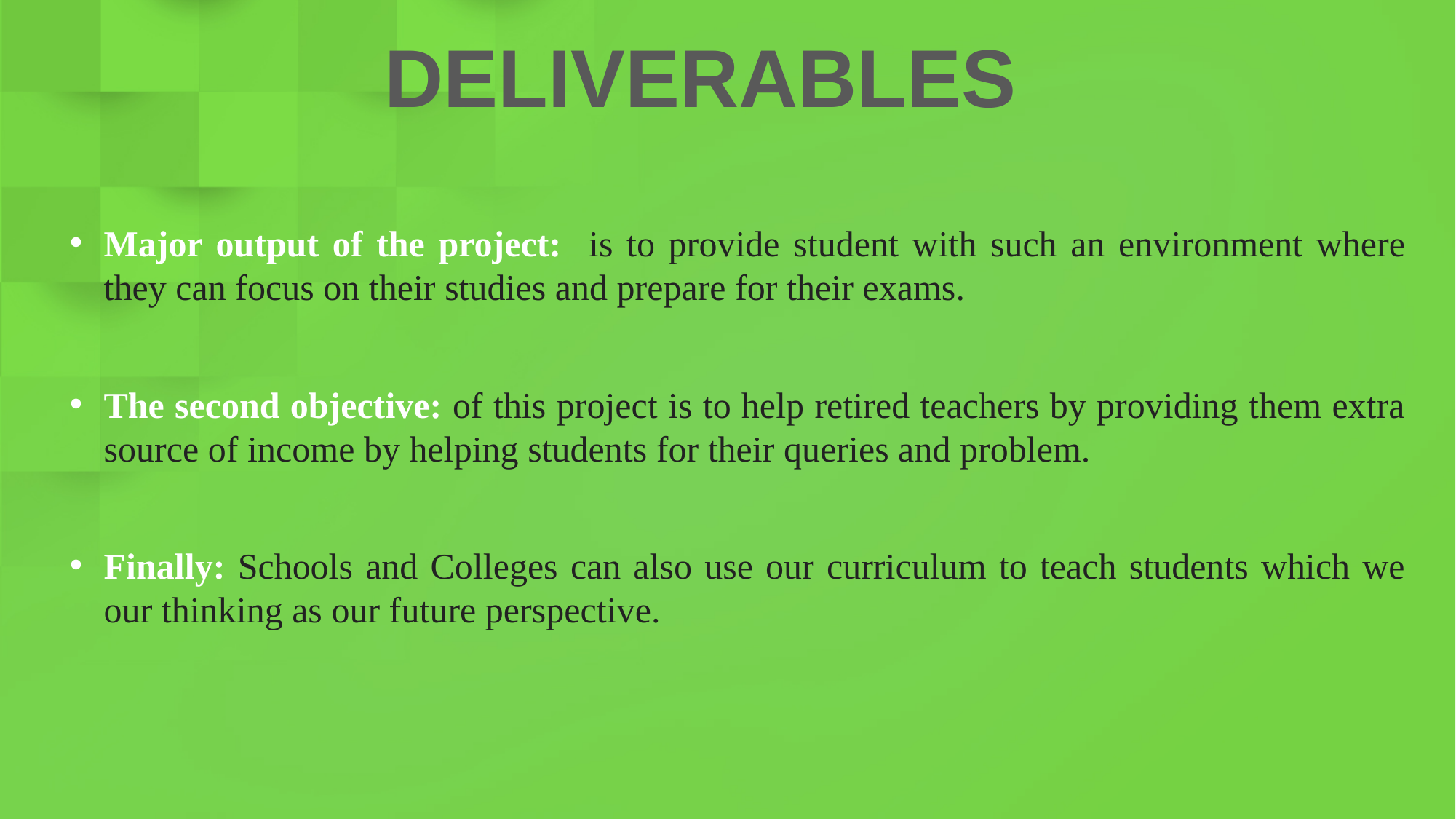

DELIVERABLES
Major output of the project:  is to provide student with such an environment where they can focus on their studies and prepare for their exams.

The second objective: of this project is to help retired teachers by providing them extra source of income by helping students for their queries and problem.

Finally: Schools and Colleges can also use our curriculum to teach students which we our thinking as our future perspective.